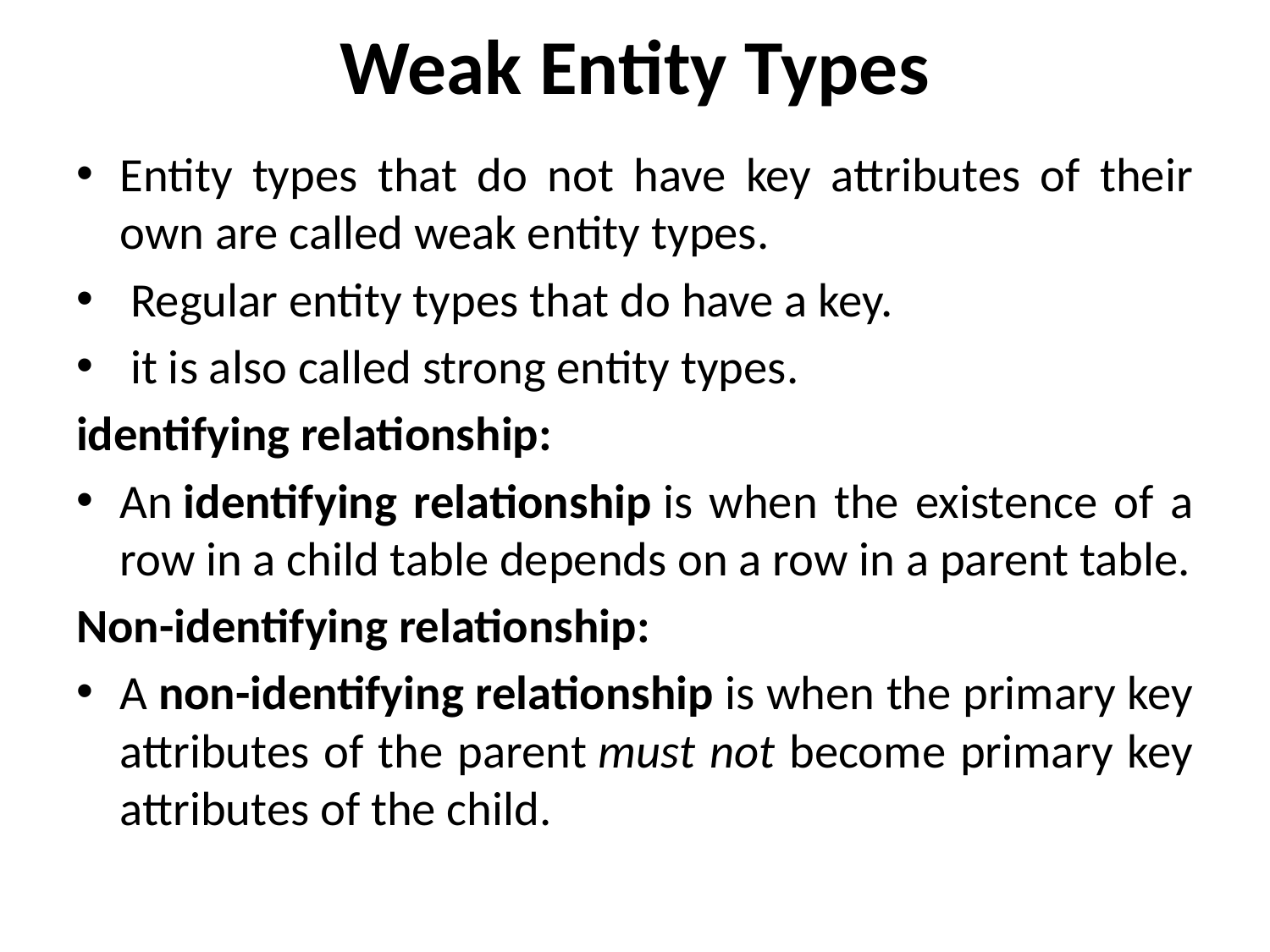

# Weak Entity Types
Entity types that do not have key attributes of their own are called weak entity types.
 Regular entity types that do have a key.
 it is also called strong entity types.
identifying relationship:
An identifying relationship is when the existence of a row in a child table depends on a row in a parent table.
Non-identifying relationship:
A non-identifying relationship is when the primary key attributes of the parent must not become primary key attributes of the child.